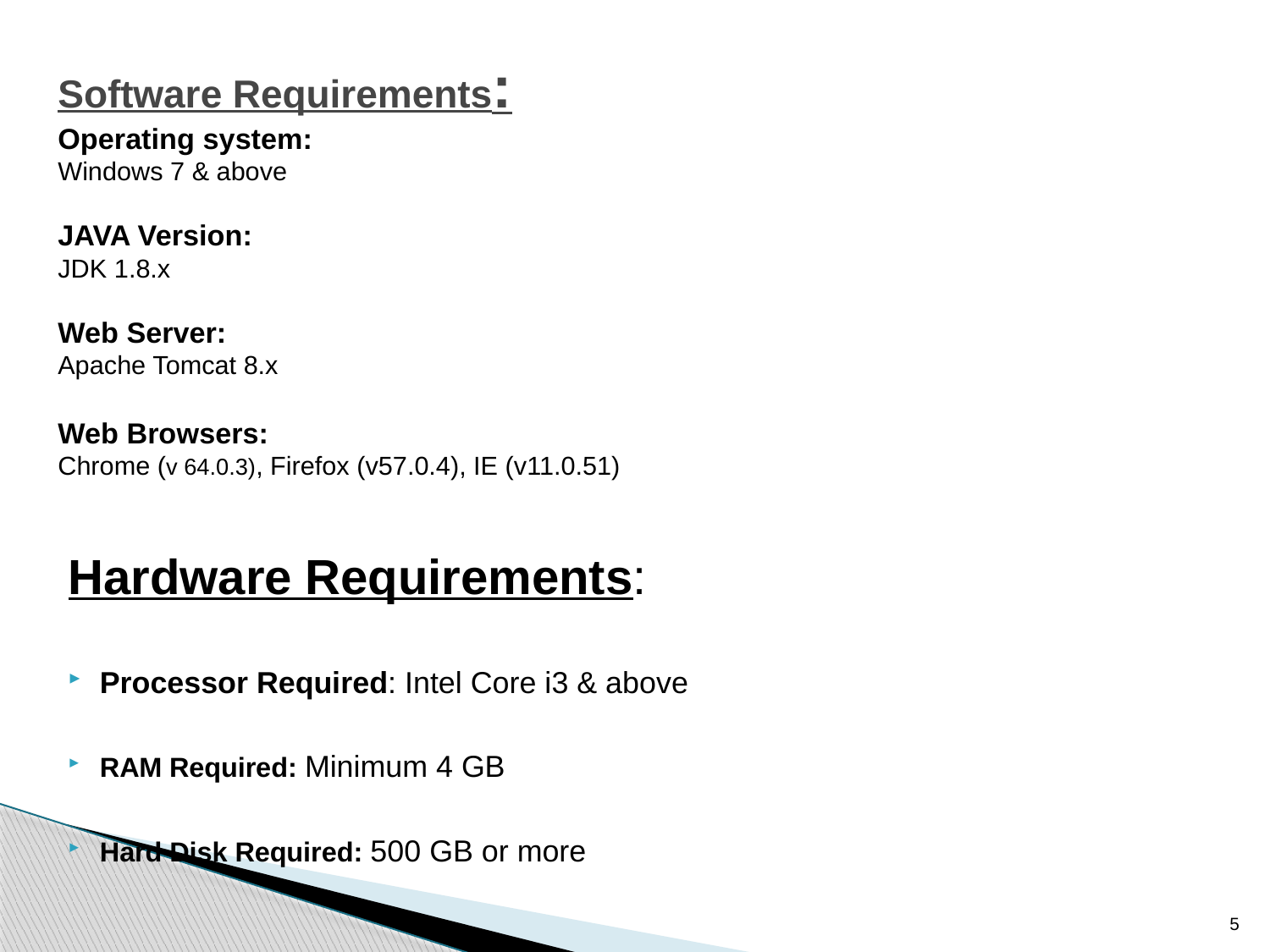

# Software Requirements: Operating system: Windows 7 & above JAVA Version: JDK 1.8.x Web Server: Apache Tomcat 8.x Web Browsers: Chrome (v 64.0.3), Firefox (v57.0.4), IE (v11.0.51)
Hardware Requirements:

Processor Required: Intel Core i3 & above

RAM Required: Minimum 4 GB

Hard Disk Required: 500 GB or more
5